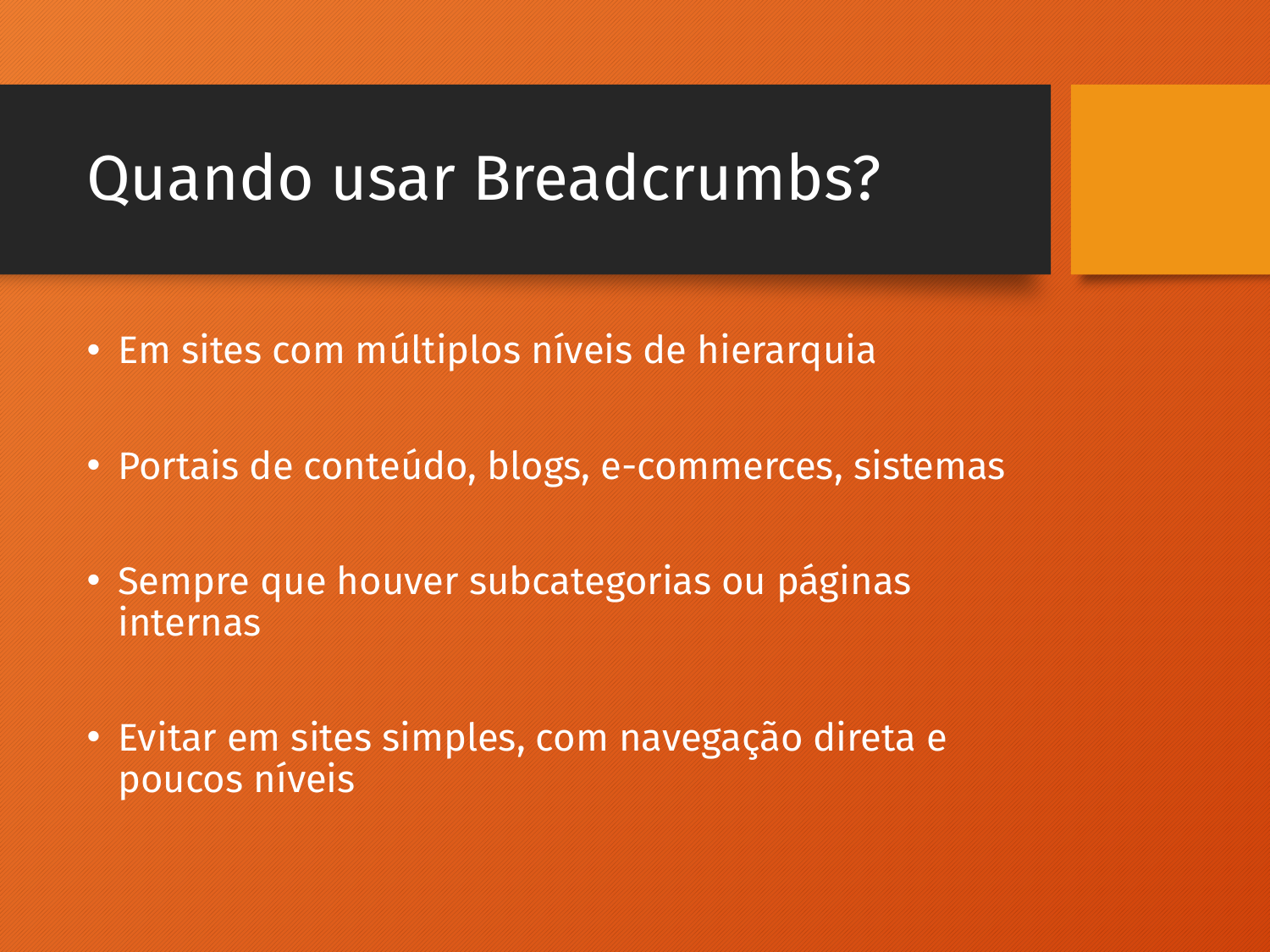

# Quando usar Breadcrumbs?
Em sites com múltiplos níveis de hierarquia

Portais de conteúdo, blogs, e-commerces, sistemas

Sempre que houver subcategorias ou páginas internas

Evitar em sites simples, com navegação direta e poucos níveis